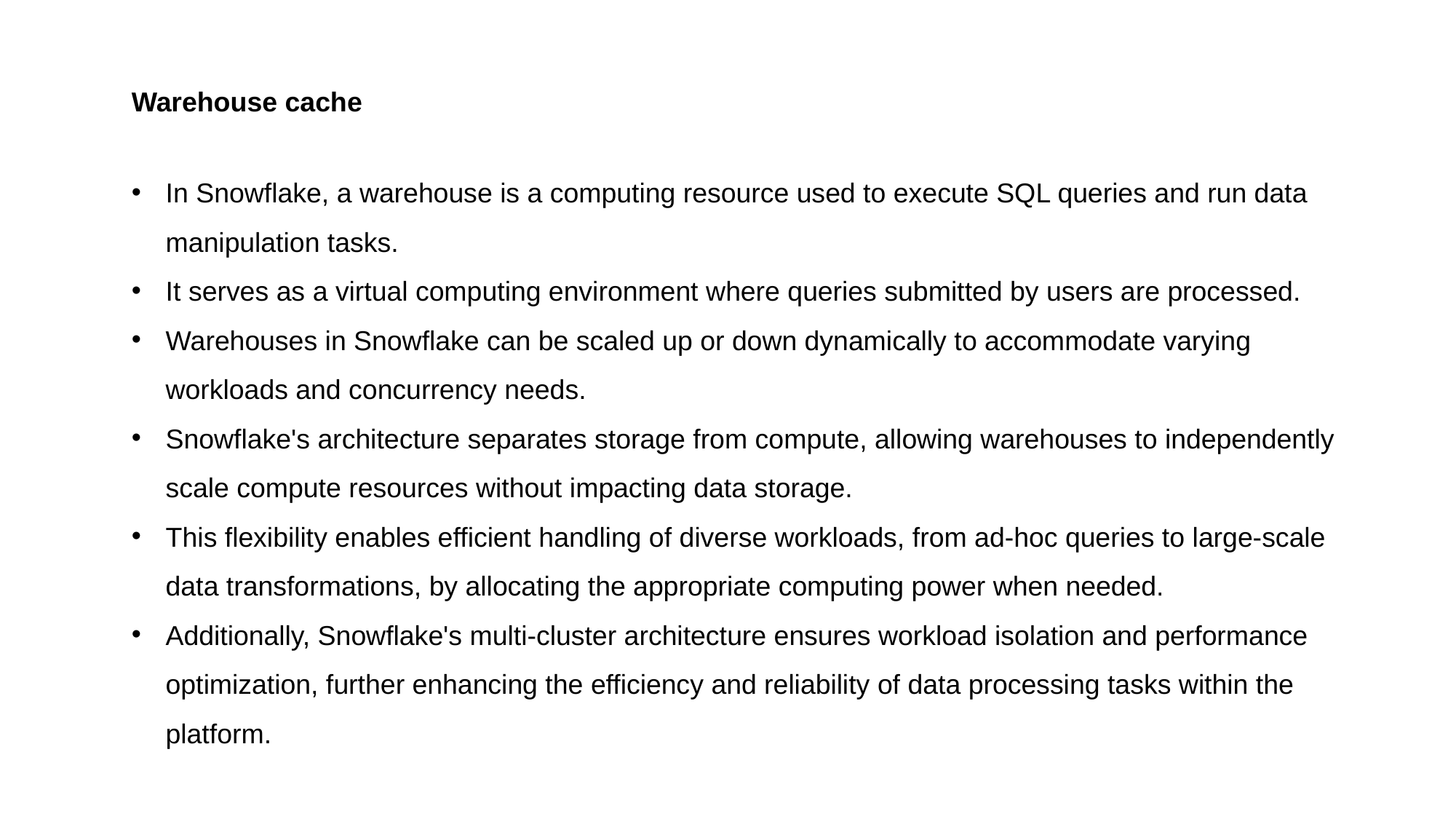

Warehouse cache
In Snowflake, a warehouse is a computing resource used to execute SQL queries and run data manipulation tasks.
It serves as a virtual computing environment where queries submitted by users are processed.
Warehouses in Snowflake can be scaled up or down dynamically to accommodate varying workloads and concurrency needs.
Snowflake's architecture separates storage from compute, allowing warehouses to independently scale compute resources without impacting data storage.
This flexibility enables efficient handling of diverse workloads, from ad-hoc queries to large-scale data transformations, by allocating the appropriate computing power when needed.
Additionally, Snowflake's multi-cluster architecture ensures workload isolation and performance optimization, further enhancing the efficiency and reliability of data processing tasks within the platform.